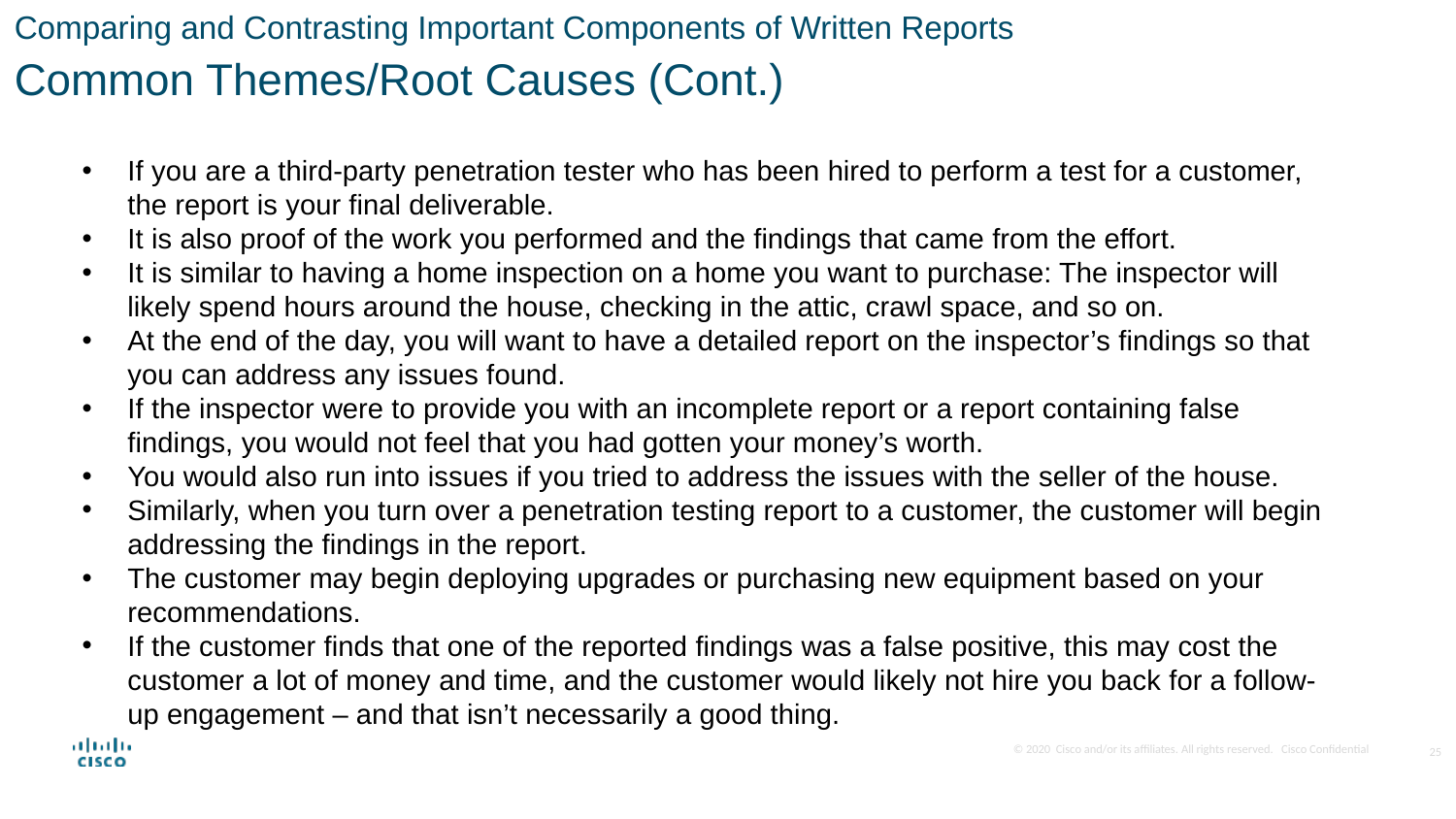

Comparing and Contrasting Important Components of Written Reports
Common Themes/Root Causes (Cont.)
If you are a third-party penetration tester who has been hired to perform a test for a customer, the report is your final deliverable.
It is also proof of the work you performed and the findings that came from the effort.
It is similar to having a home inspection on a home you want to purchase: The inspector will likely spend hours around the house, checking in the attic, crawl space, and so on.
At the end of the day, you will want to have a detailed report on the inspector’s findings so that you can address any issues found.
If the inspector were to provide you with an incomplete report or a report containing false findings, you would not feel that you had gotten your money’s worth.
You would also run into issues if you tried to address the issues with the seller of the house.
Similarly, when you turn over a penetration testing report to a customer, the customer will begin addressing the findings in the report.
The customer may begin deploying upgrades or purchasing new equipment based on your recommendations.
If the customer finds that one of the reported findings was a false positive, this may cost the customer a lot of money and time, and the customer would likely not hire you back for a follow-up engagement – and that isn’t necessarily a good thing.
25